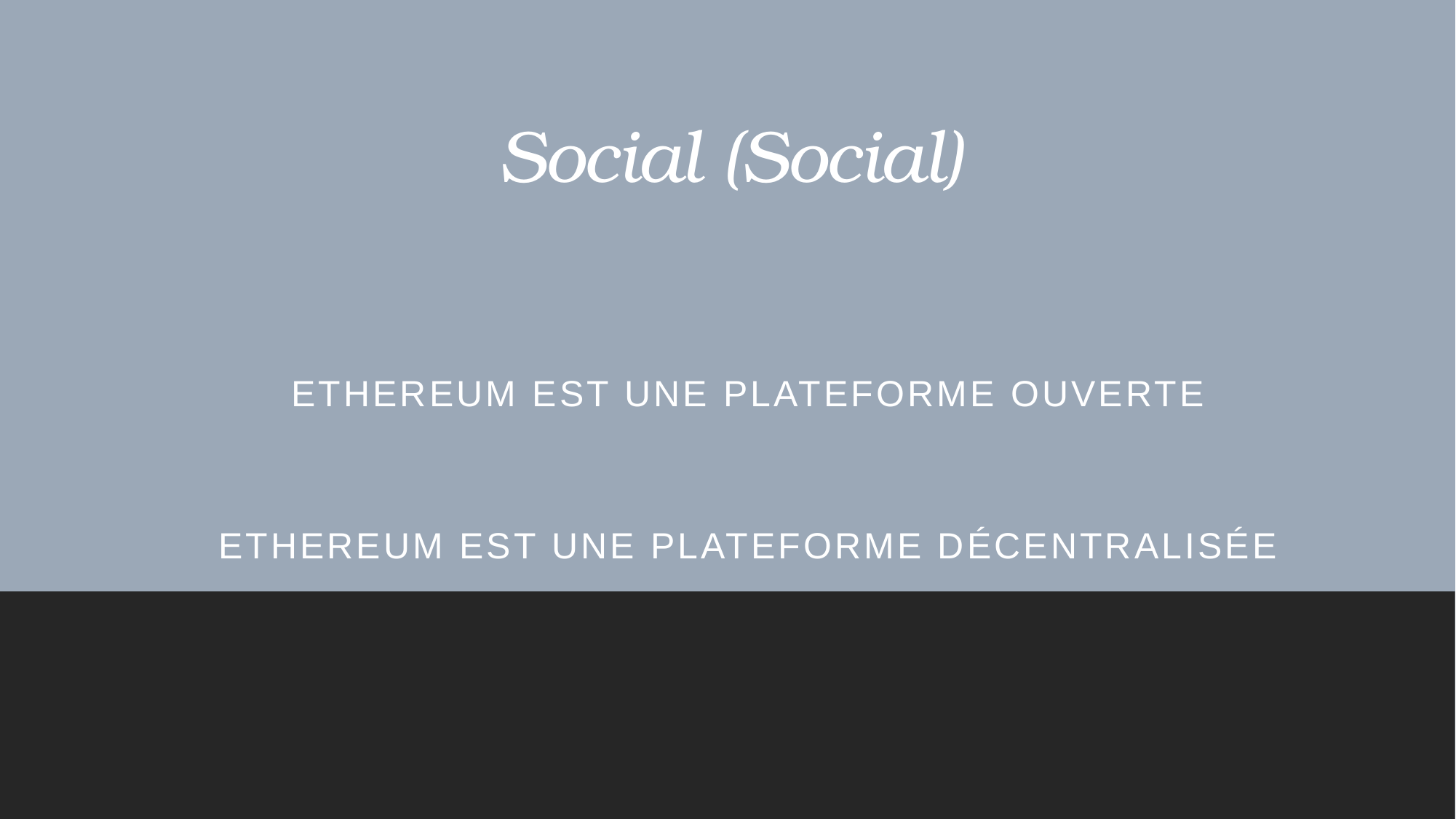

# Social (Social)
Ethereum est une plateforme ouverte
Ethereum est une plateforme décentralisée